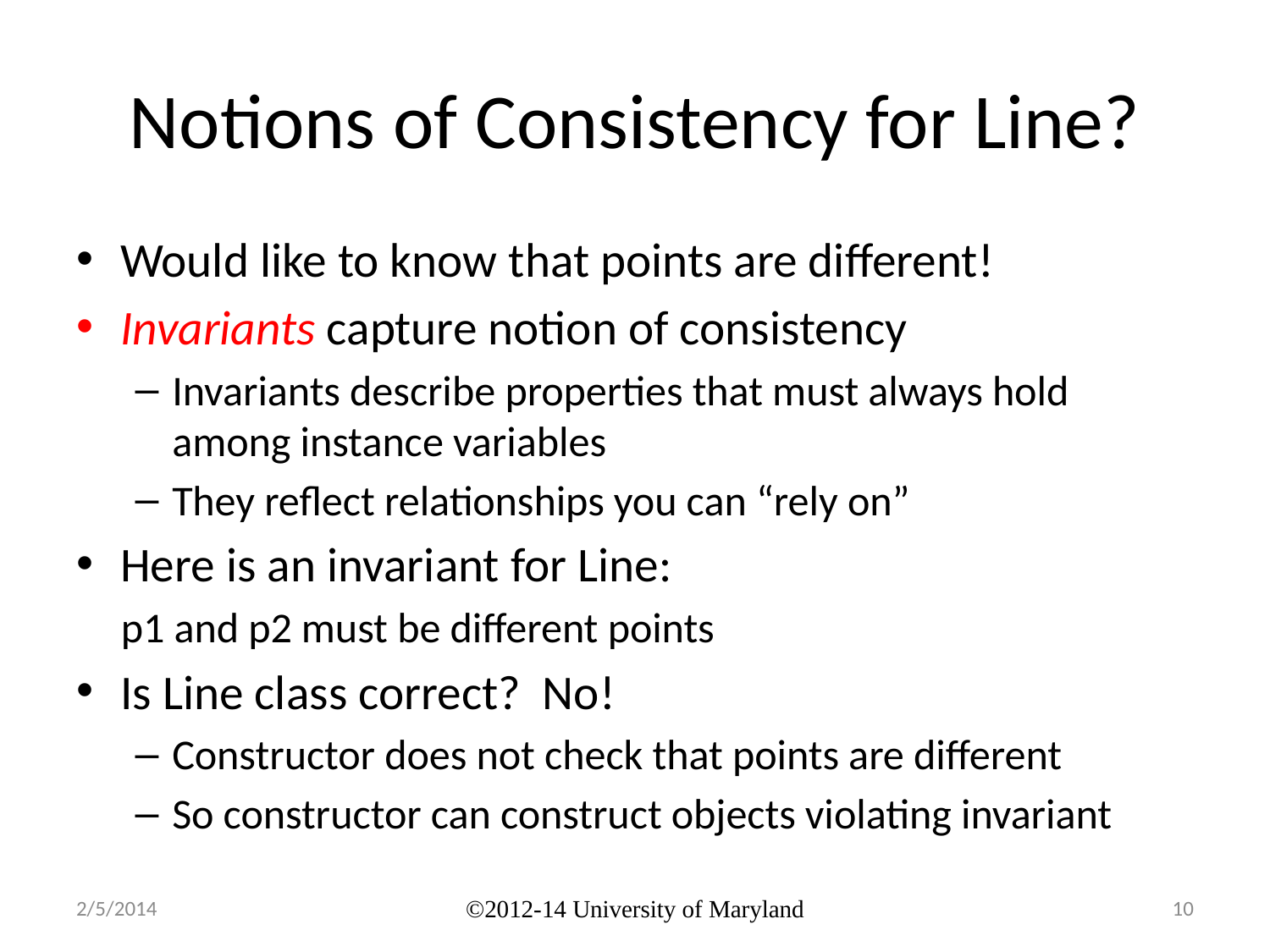

# Notions of Consistency for Line?
Would like to know that points are different!
Invariants capture notion of consistency
Invariants describe properties that must always hold among instance variables
They reflect relationships you can “rely on”
Here is an invariant for Line:
p1 and p2 must be different points
Is Line class correct?  No!
Constructor does not check that points are different
So constructor can construct objects violating invariant
2/5/2014
©2012-14 University of Maryland
10